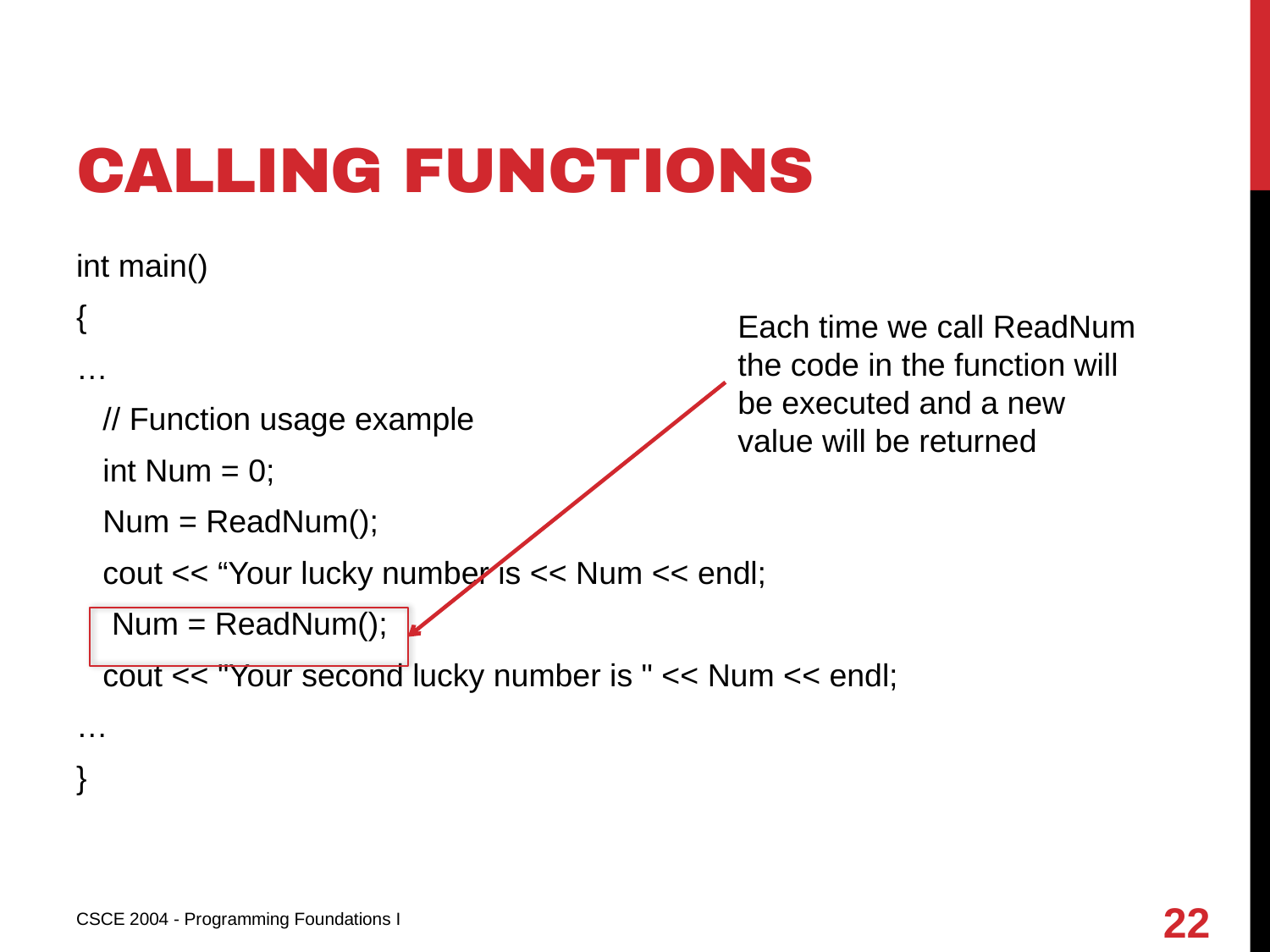

# Calling functions
int main()
{
…
   // Function usage example
   int Num = 0;
   Num = ReadNum();
   cout << “Your lucky number is << Num << endl;
    Num = ReadNum();
   cout << "Your second lucky number is " << Num << endl;
…
}
Each time we call ReadNum the code in the function will be executed and a new value will be returned

22
CSCE 2004 - Programming Foundations I